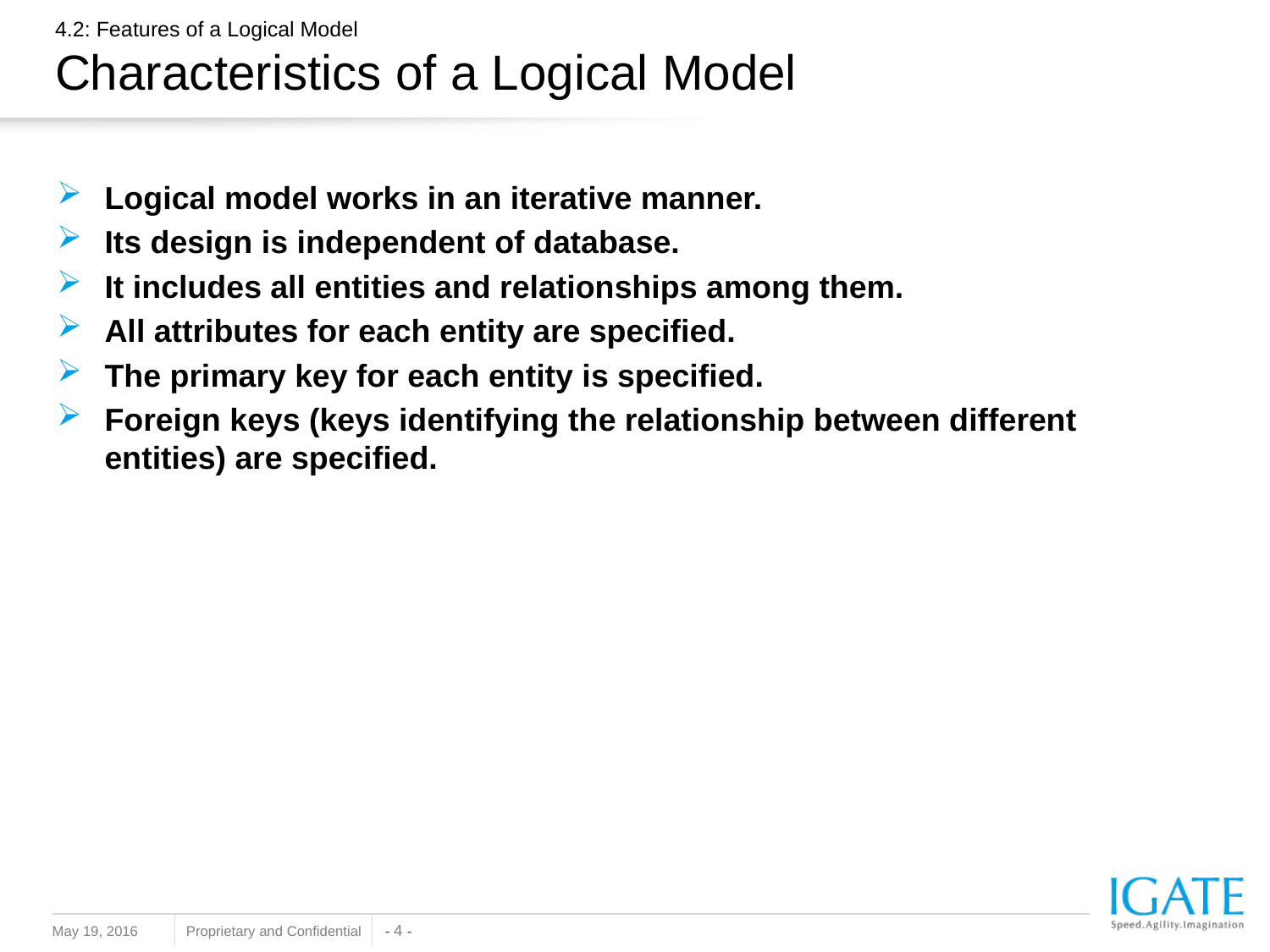

# 4.2: Features of a Logical Model Characteristics of a Logical Model
Logical model works in an iterative manner.
Its design is independent of database.
It includes all entities and relationships among them.
All attributes for each entity are specified.
The primary key for each entity is specified.
Foreign keys (keys identifying the relationship between different entities) are specified.